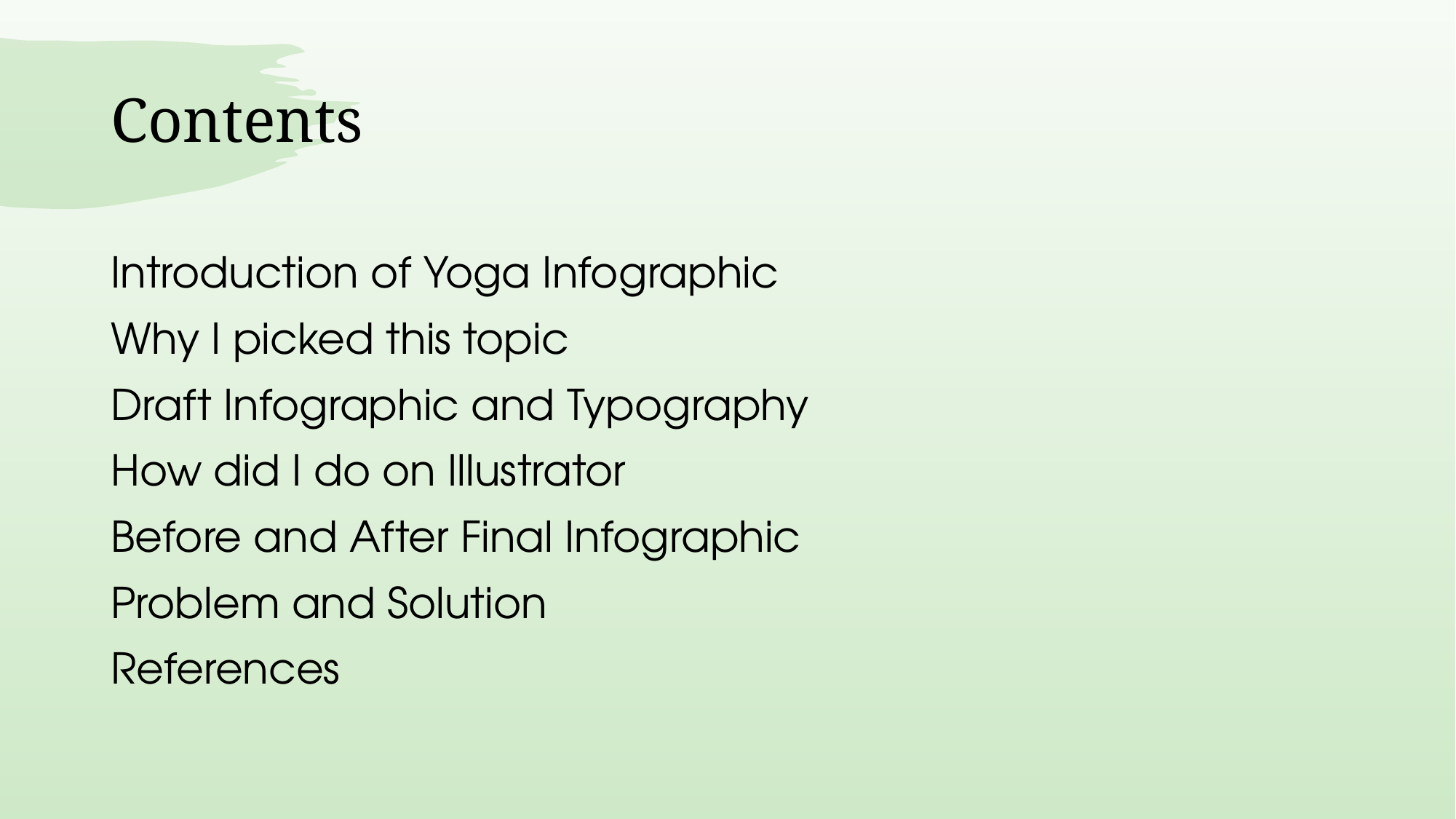

# Contents
Introduction of Yoga Infographic
Why I picked this topic
Draft Infographic and Typography
How did I do on Illustrator
Before and After Final Infographic
Problem and Solution
References